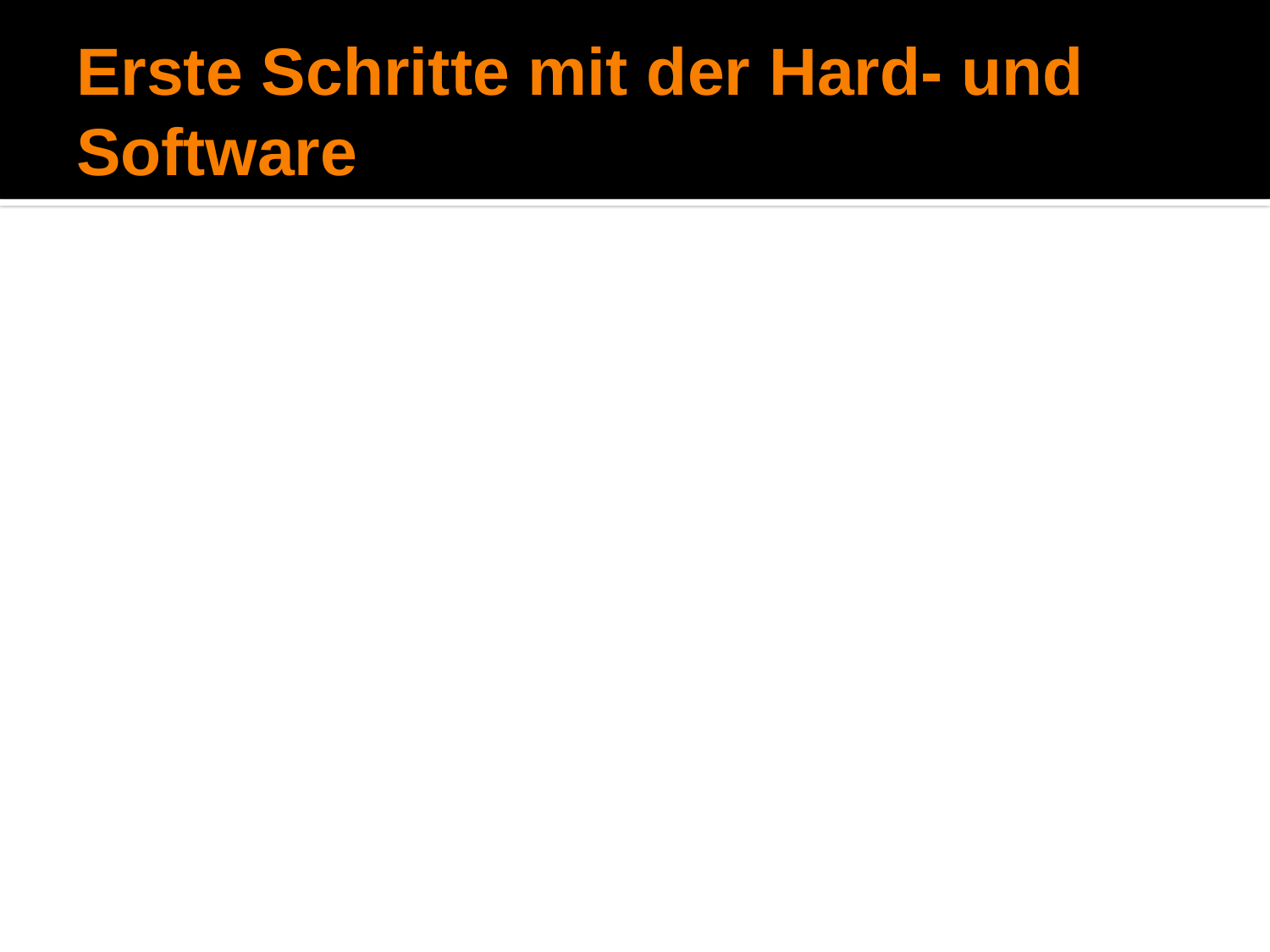

# Erste Schritte mit der Hard- und Software